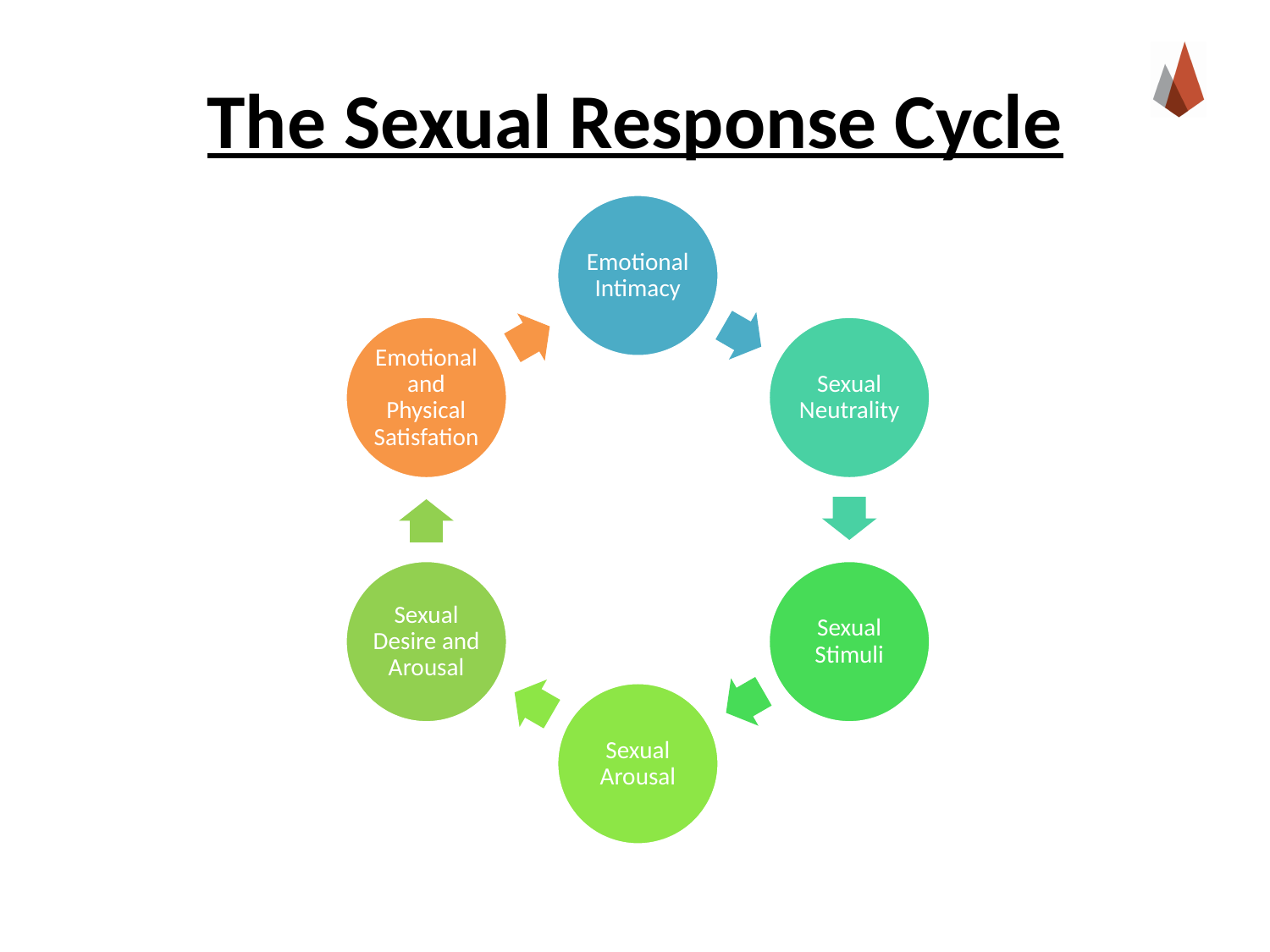

# The Sexual Response Cycle
Emotional Intimacy

Sexual Neutrality

Sexual Stimuli

Sexual Arousal

Sexual Desire and Arousal

Emotional and Physical Satisfation